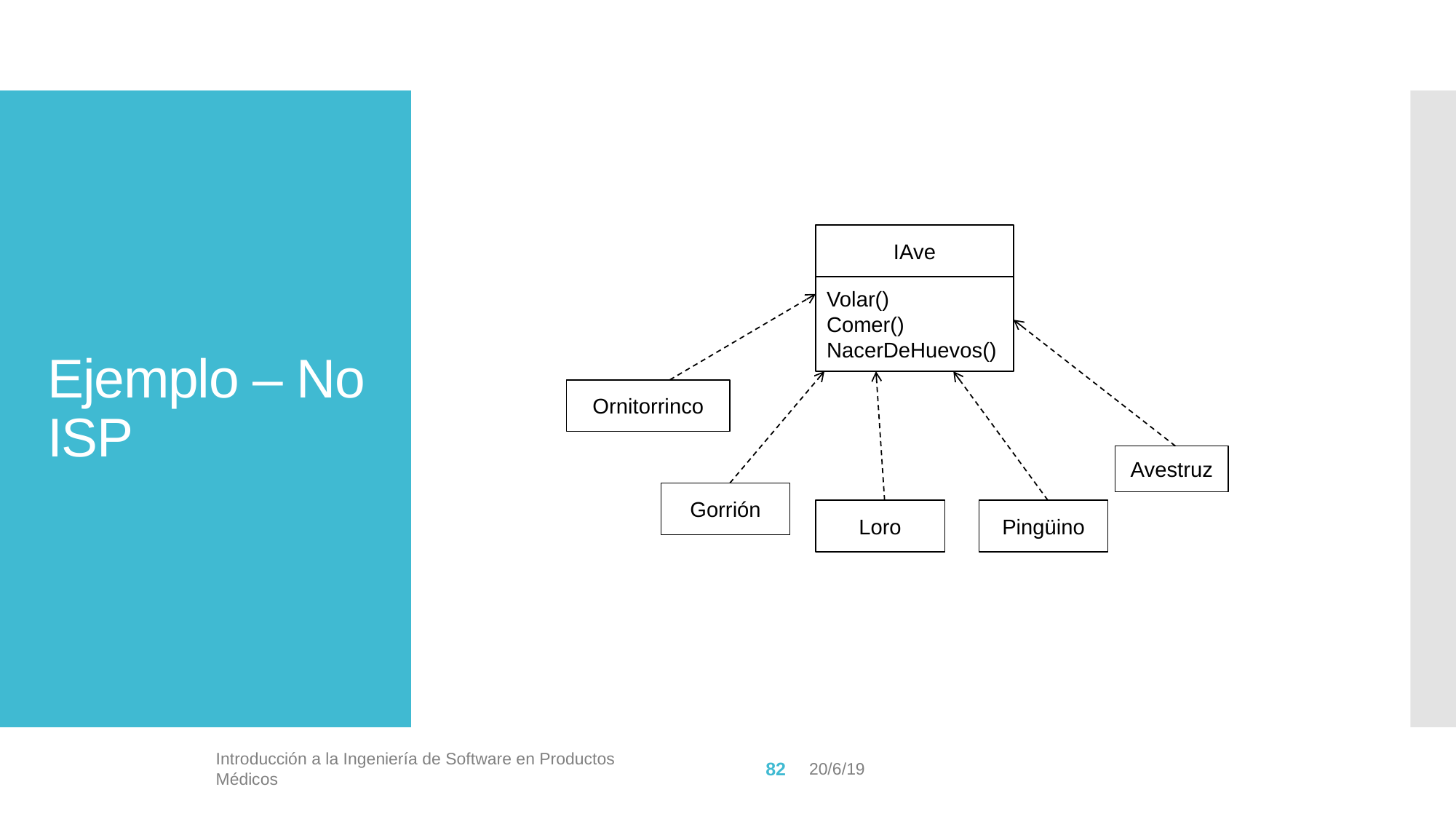

# Ejemplo – No ISP
IAve
Volar()
Comer()
NacerDeHuevos()
Ornitorrinco
Avestruz
Gorrión
Loro
Pingüino
82
Introducción a la Ingeniería de Software en Productos Médicos
20/6/19